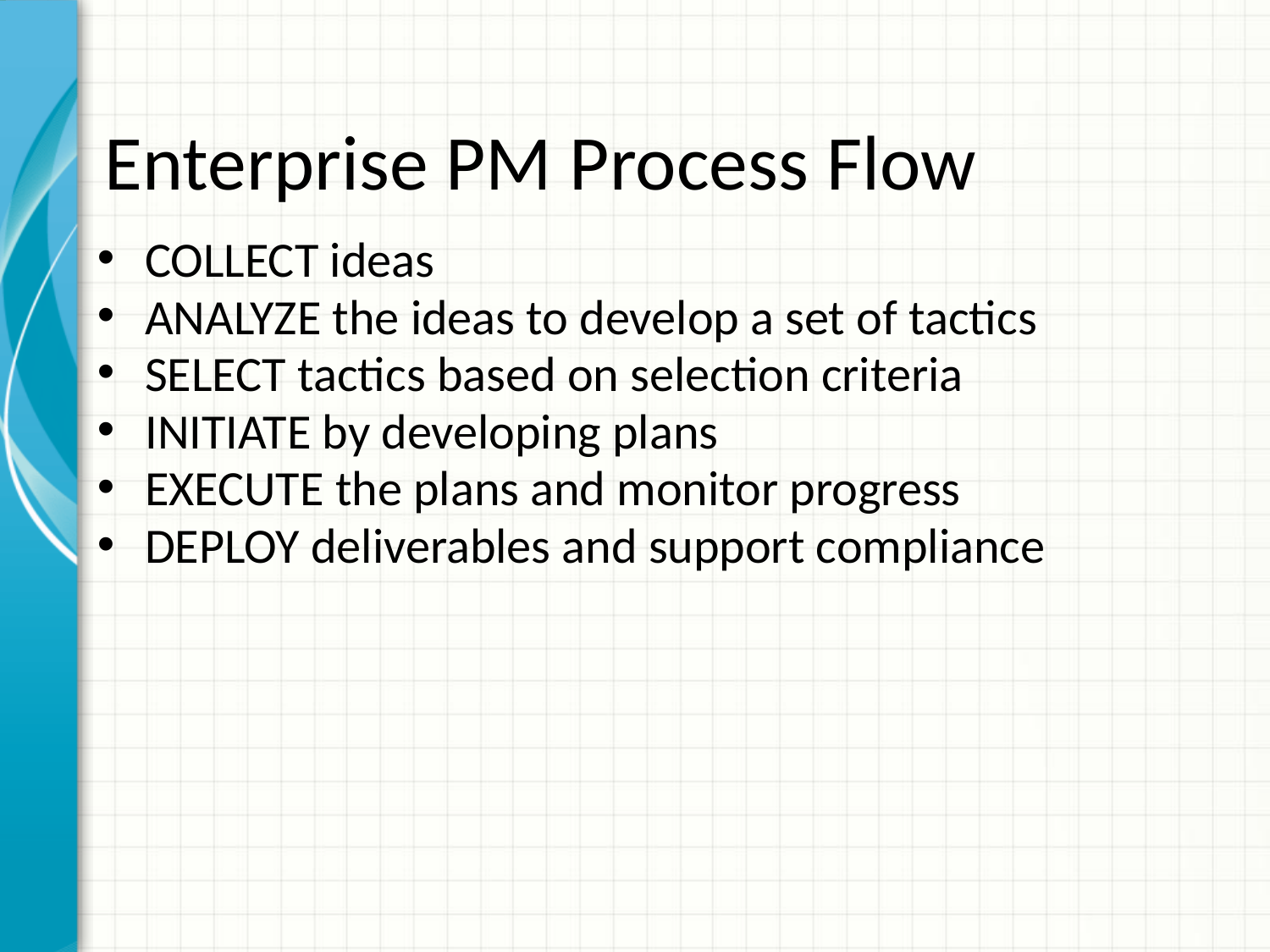

# Enterprise PM Process Flow
COLLECT ideas
ANALYZE the ideas to develop a set of tactics
SELECT tactics based on selection criteria
INITIATE by developing plans
EXECUTE the plans and monitor progress
DEPLOY deliverables and support compliance